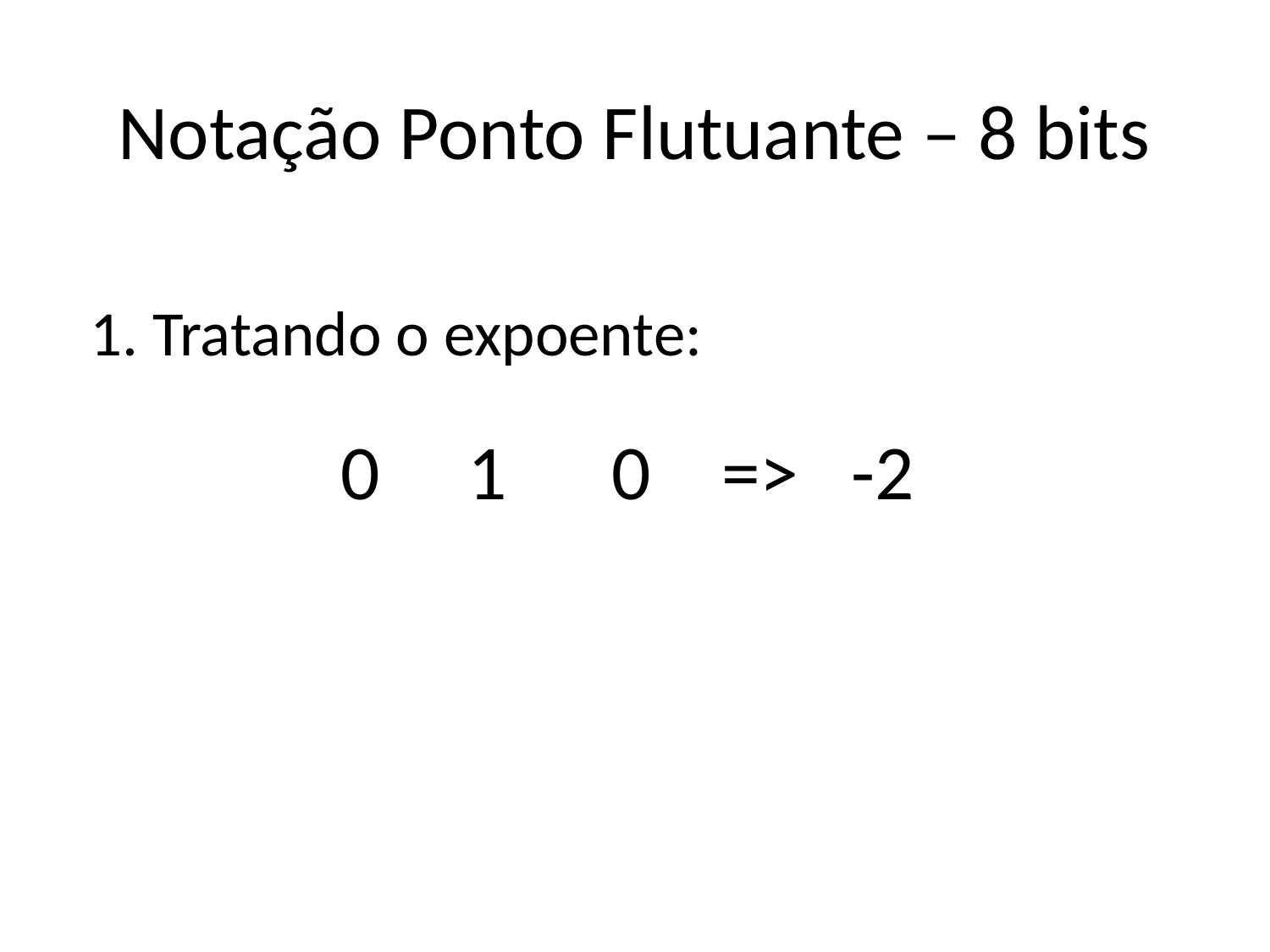

# Notação Ponto Flutuante – 8 bits
1. Tratando o expoente:
0     1      0    =>   -2